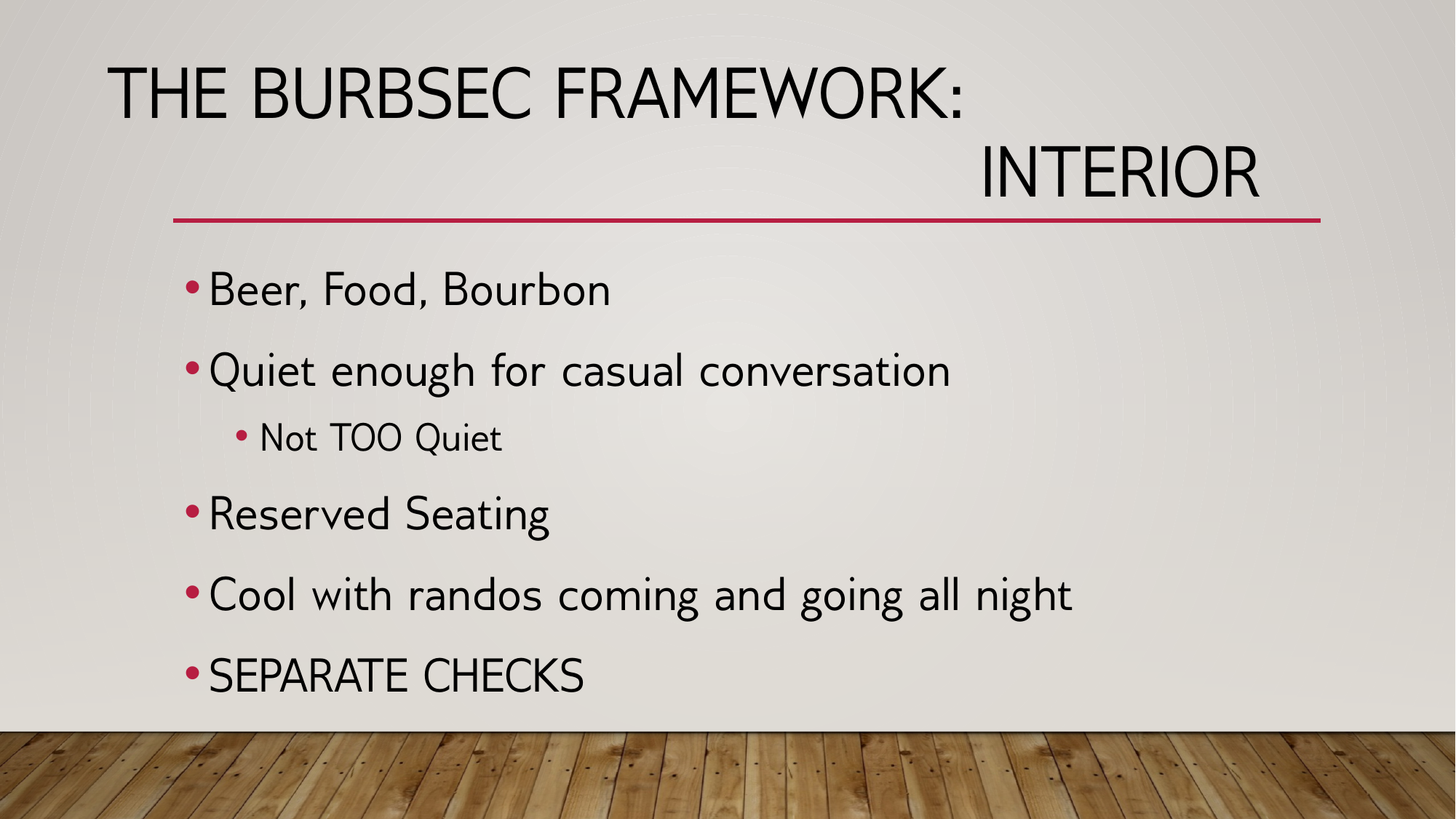

# The BurbSec Framework: Interior
Beer, Food, Bourbon
Quiet enough for casual conversation
Not TOO Quiet
Reserved Seating
Cool with randos coming and going all night
SEPARATE CHECKS